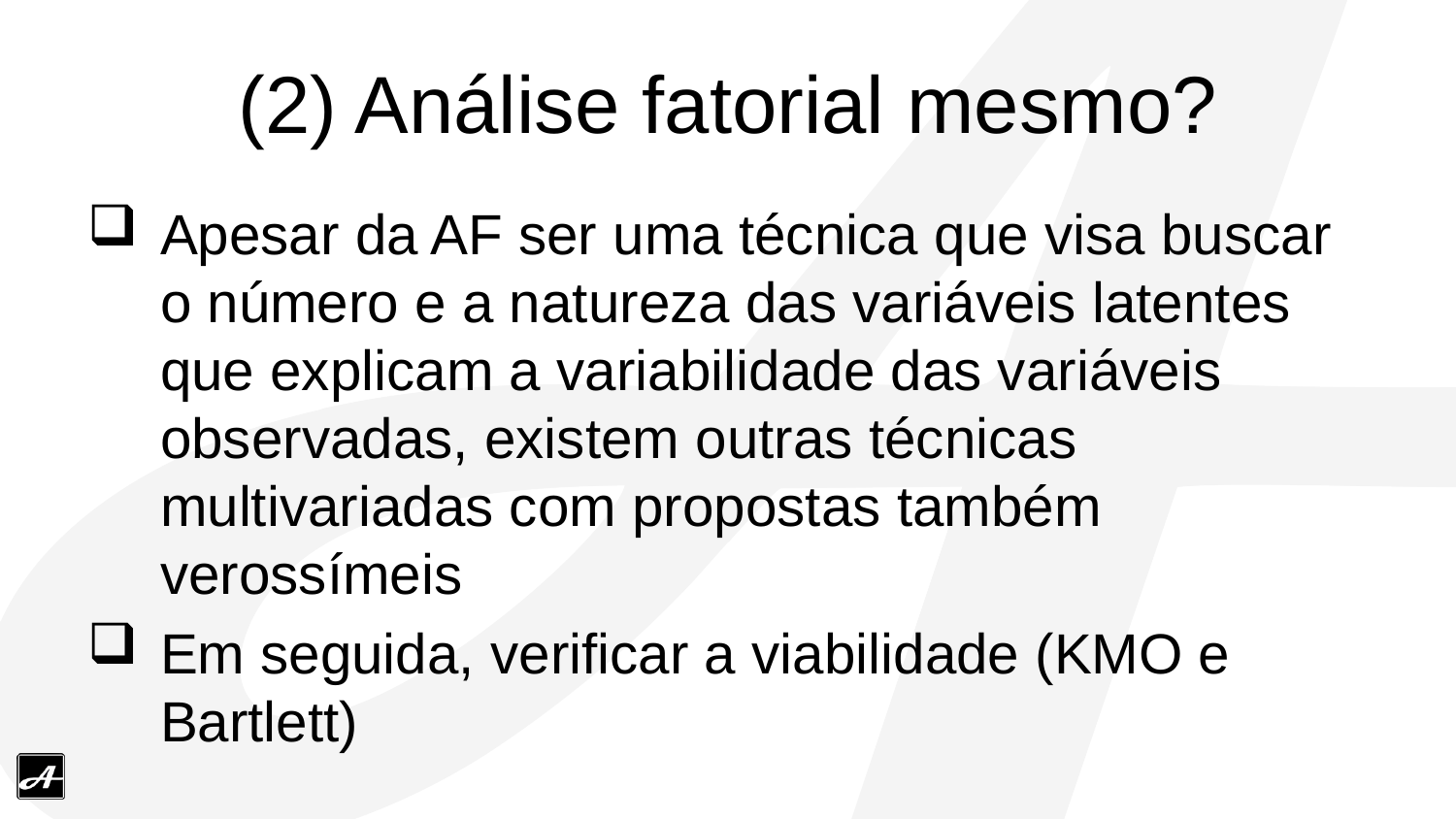

# (2) Análise fatorial mesmo?
Apesar da AF ser uma técnica que visa buscar o número e a natureza das variáveis latentes que explicam a variabilidade das variáveis observadas, existem outras técnicas multivariadas com propostas também verossímeis
Em seguida, verificar a viabilidade (KMO e Bartlett)